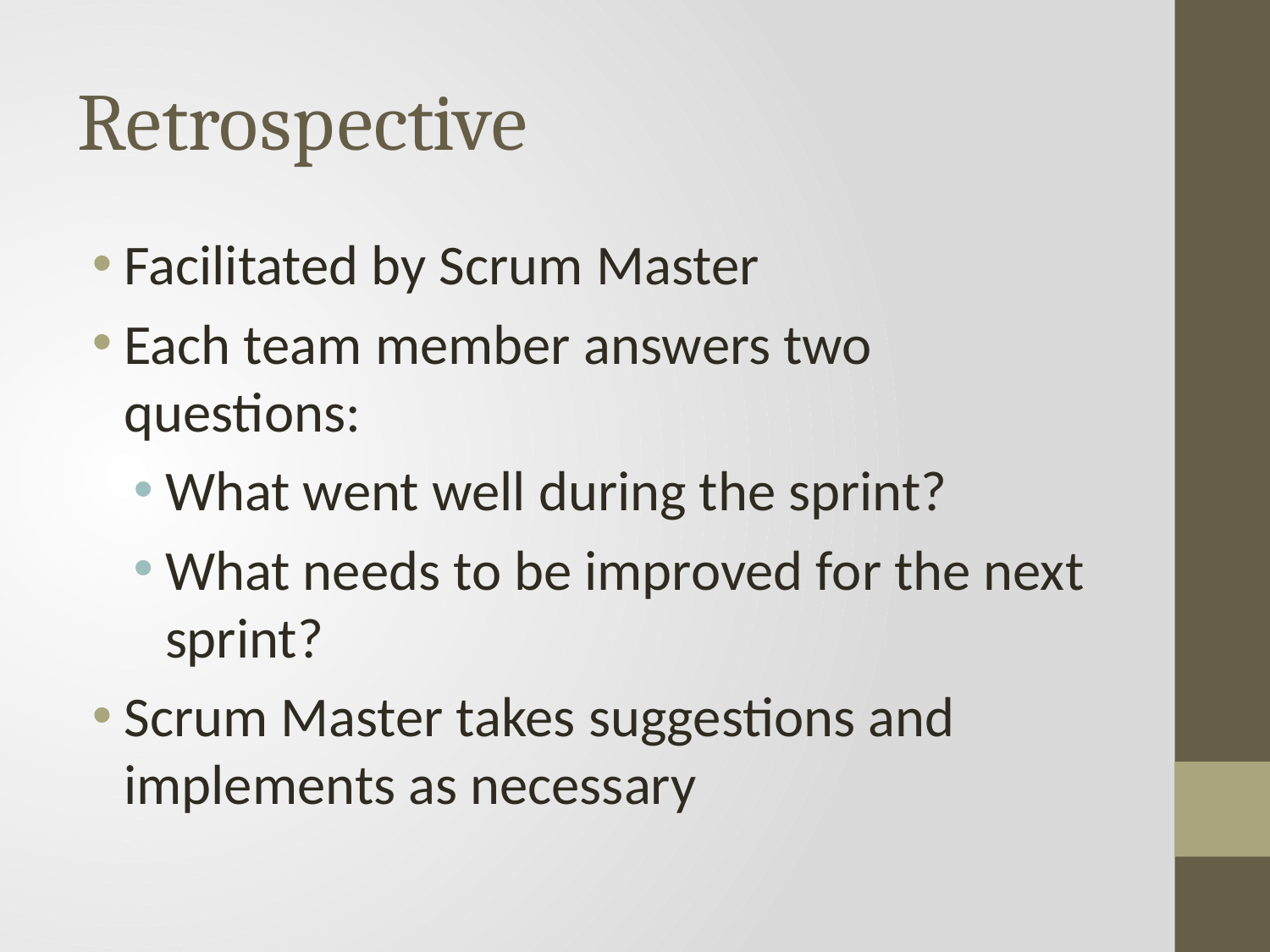

# Retrospective
Facilitated by Scrum Master
Each team member answers two questions:
What went well during the sprint?
What needs to be improved for the next sprint?
Scrum Master takes suggestions and implements as necessary